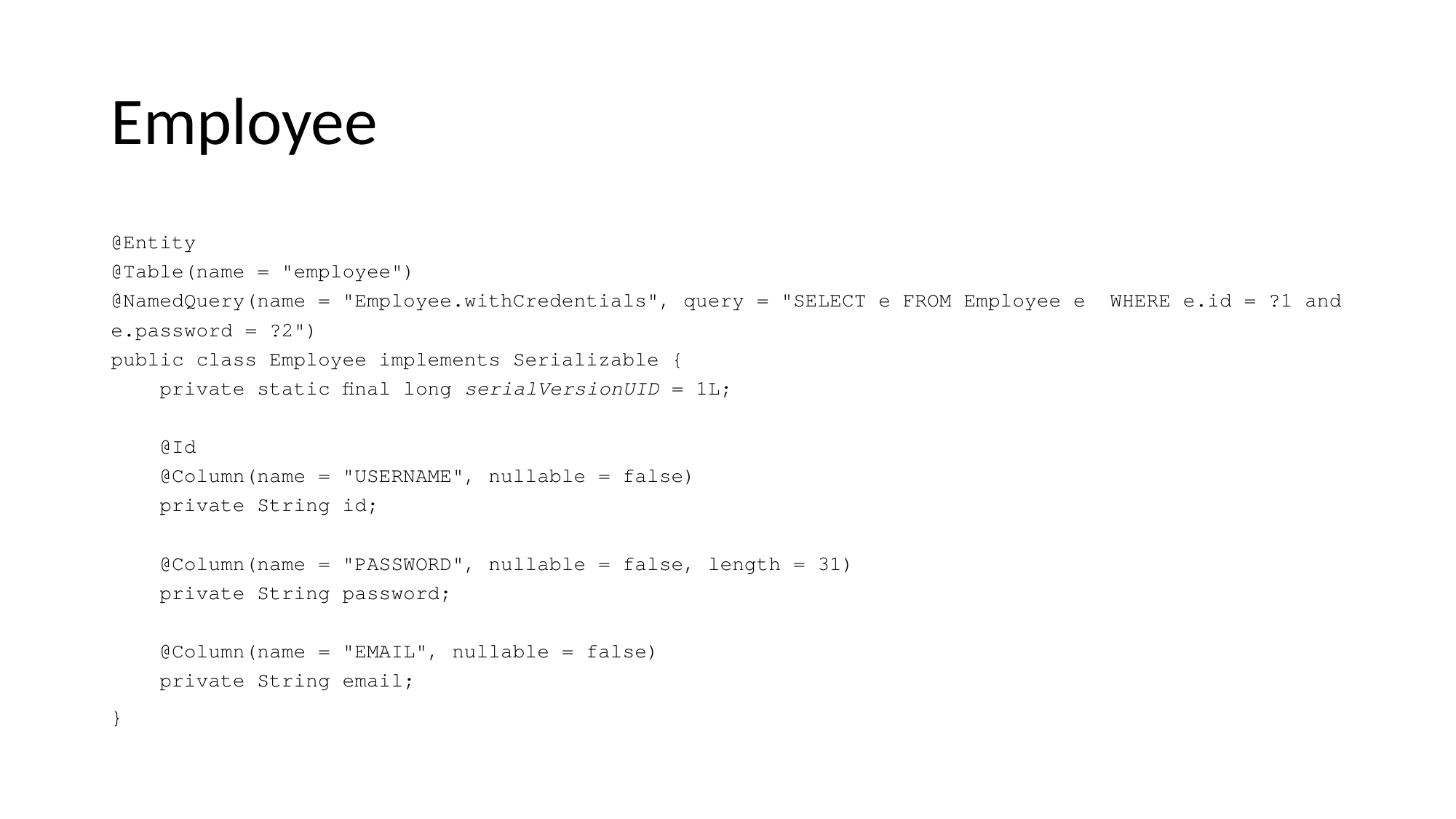

# Employee
@Entity
@Table(name = "employee")
@NamedQuery(name = "Employee.withCredentials", query = "SELECT e FROM Employee e  WHERE e.id = ?1 and e.password = ?2")
public class Employee implements Serializable {
    private static final long serialVersionUID = 1L;
    @Id
    @Column(name = "USERNAME", nullable = false)
    private String id;
    @Column(name = "PASSWORD", nullable = false, length = 31)
    private String password;
    @Column(name = "EMAIL", nullable = false)
    private String email;
}